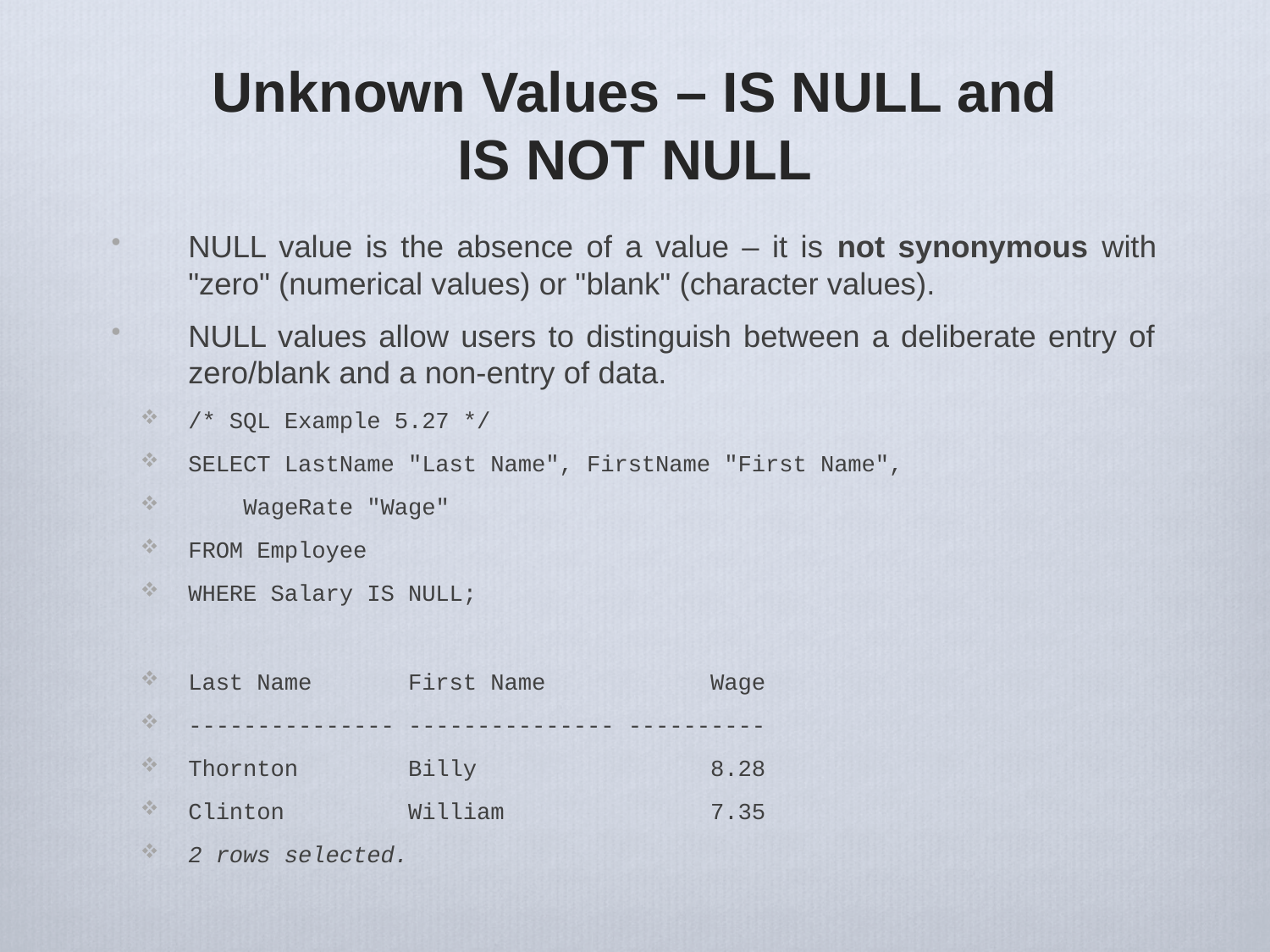

# Unknown Values – IS NULL and IS NOT NULL
NULL value is the absence of a value – it is not synonymous with "zero" (numerical values) or "blank" (character values).
NULL values allow users to distinguish between a deliberate entry of zero/blank and a non-entry of data.
/* SQL Example 5.27 */
SELECT LastName "Last Name", FirstName "First Name",
    WageRate "Wage"
FROM Employee
WHERE Salary IS NULL;

Last Name       First Name            Wage
--------------- --------------- ----------
Thornton        Billy                 8.28
Clinton         William               7.35
2 rows selected.